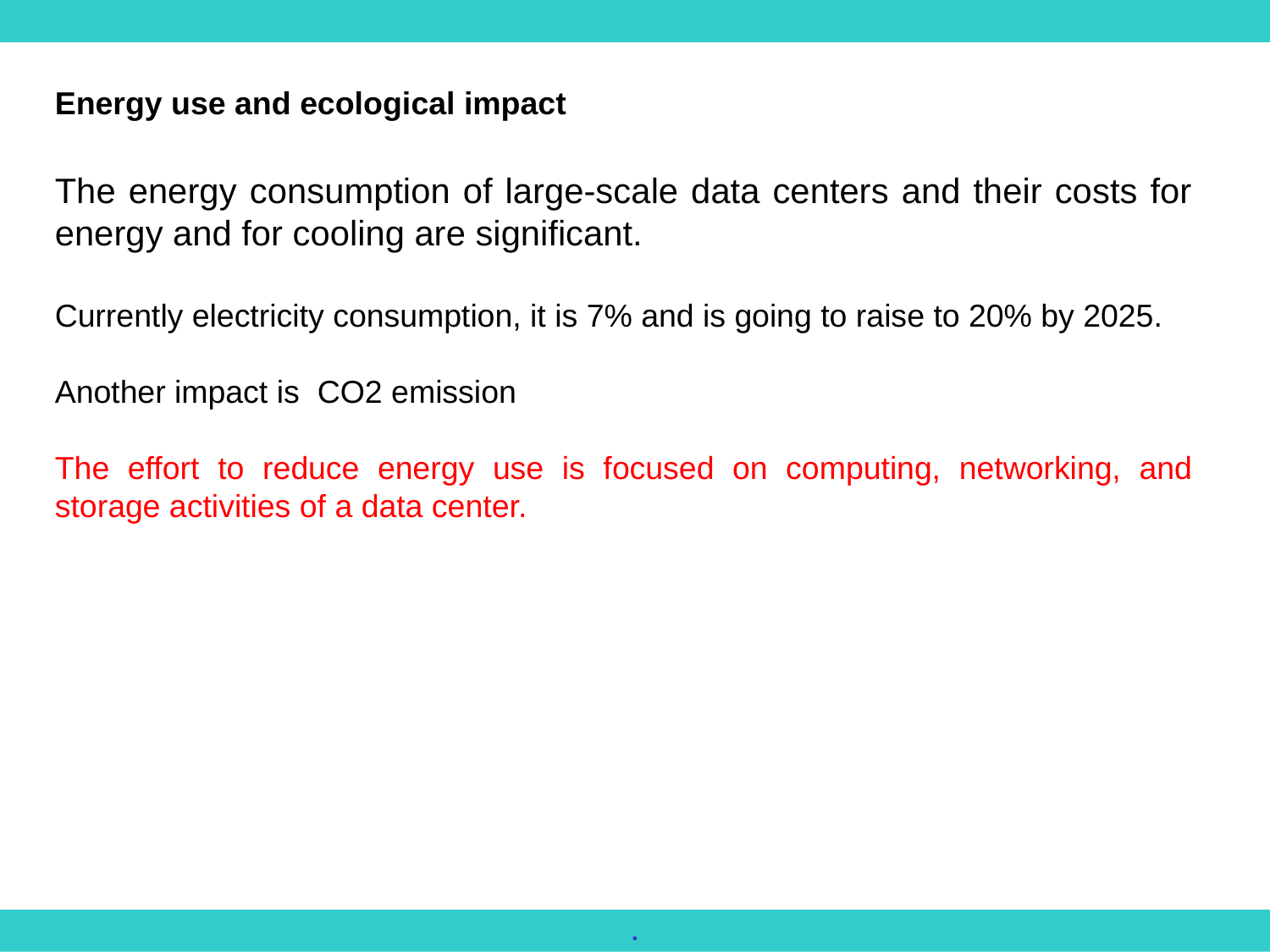

Energy use and ecological impact

The energy consumption of large-scale data centers and their costs for energy and for cooling are significant.

Currently electricity consumption, it is 7% and is going to raise to 20% by 2025.

Another impact is  CO2 emission

The effort to reduce energy use is focused on computing, networking, and storage activities of a data center.

.